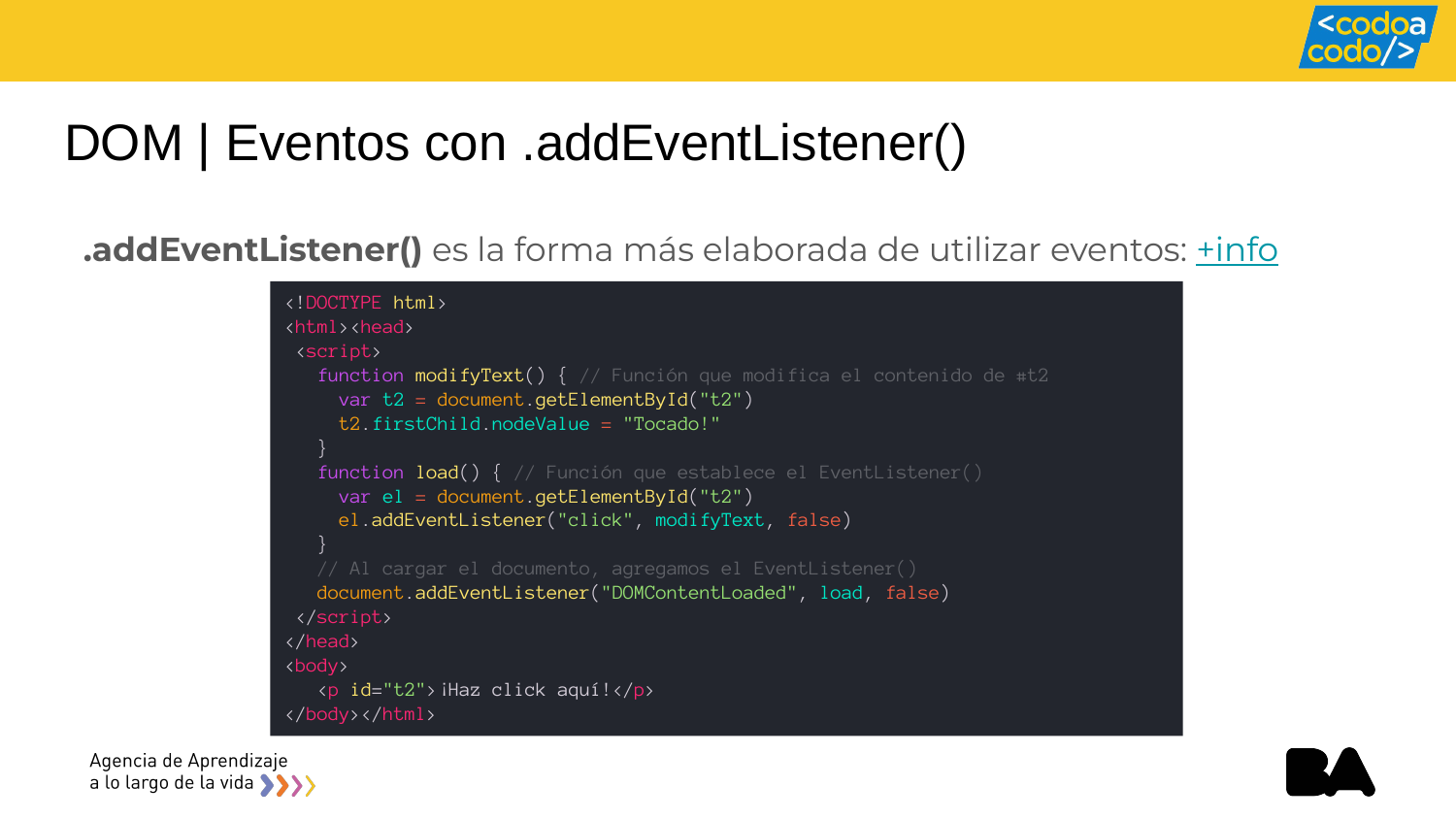

# DOM | Eventos con .addEventListener()
.addEventListener() es la forma más elaborada de utilizar eventos: +info
<!DOCTYPE html>
<html><head>
 <script>
   function modifyText() { // Función que modifica el contenido de #t2
     var t2 = document.getElementById("t2")
     t2.firstChild.nodeValue = "Tocado!"
   }
   function load() { // Función que establece el EventListener()
     var el = document.getElementById("t2")
     el.addEventListener("click", modifyText, false)
   }
   // Al cargar el documento, agregamos el EventListener()
   document.addEventListener("DOMContentLoaded", load, false)
 </script>
</head>
<body>
   <p id="t2">¡Haz click aquí!</p>
</body></html>